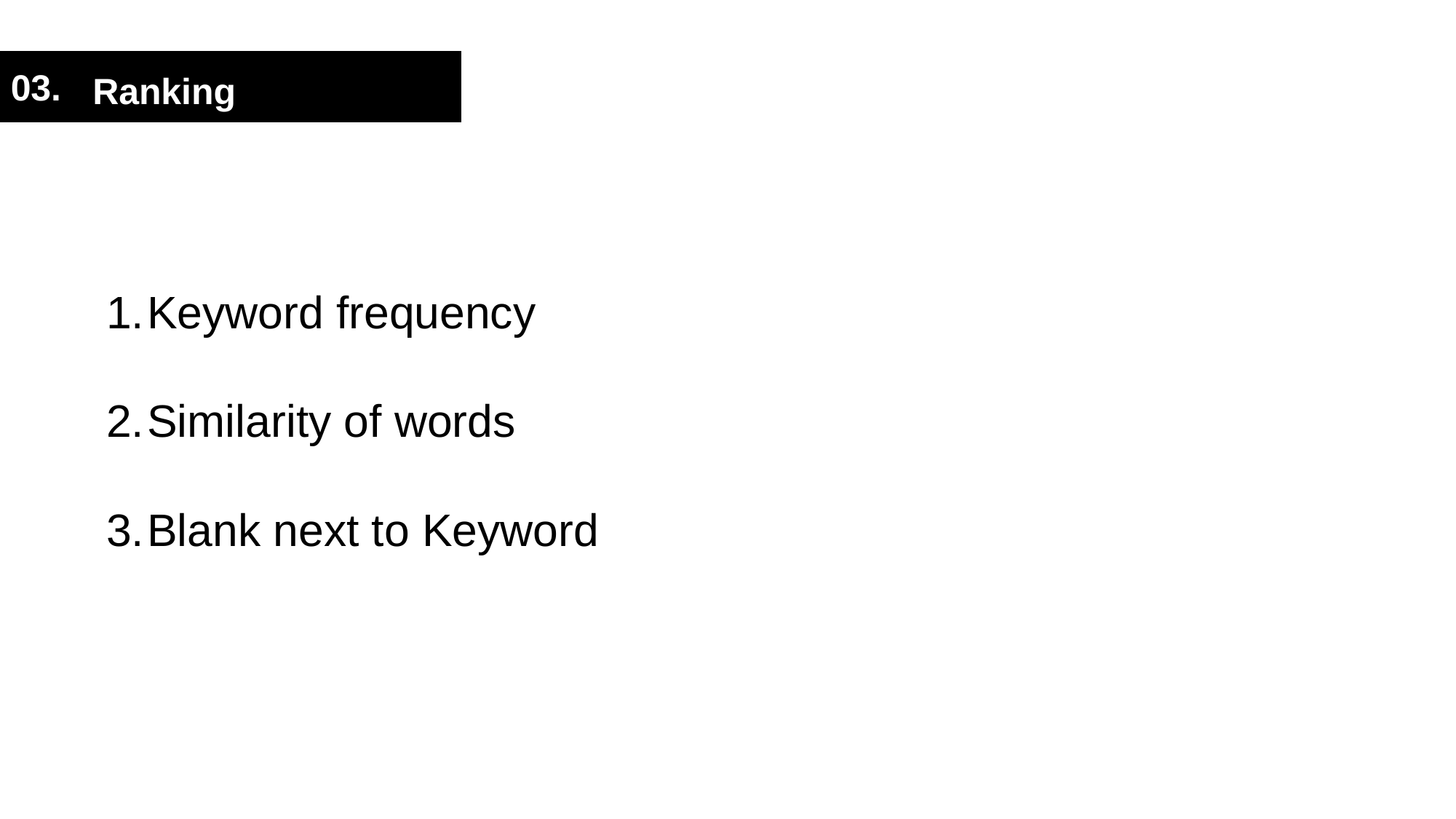

03.
Ranking
Keyword frequency

Similarity of words

Blank next to Keyword